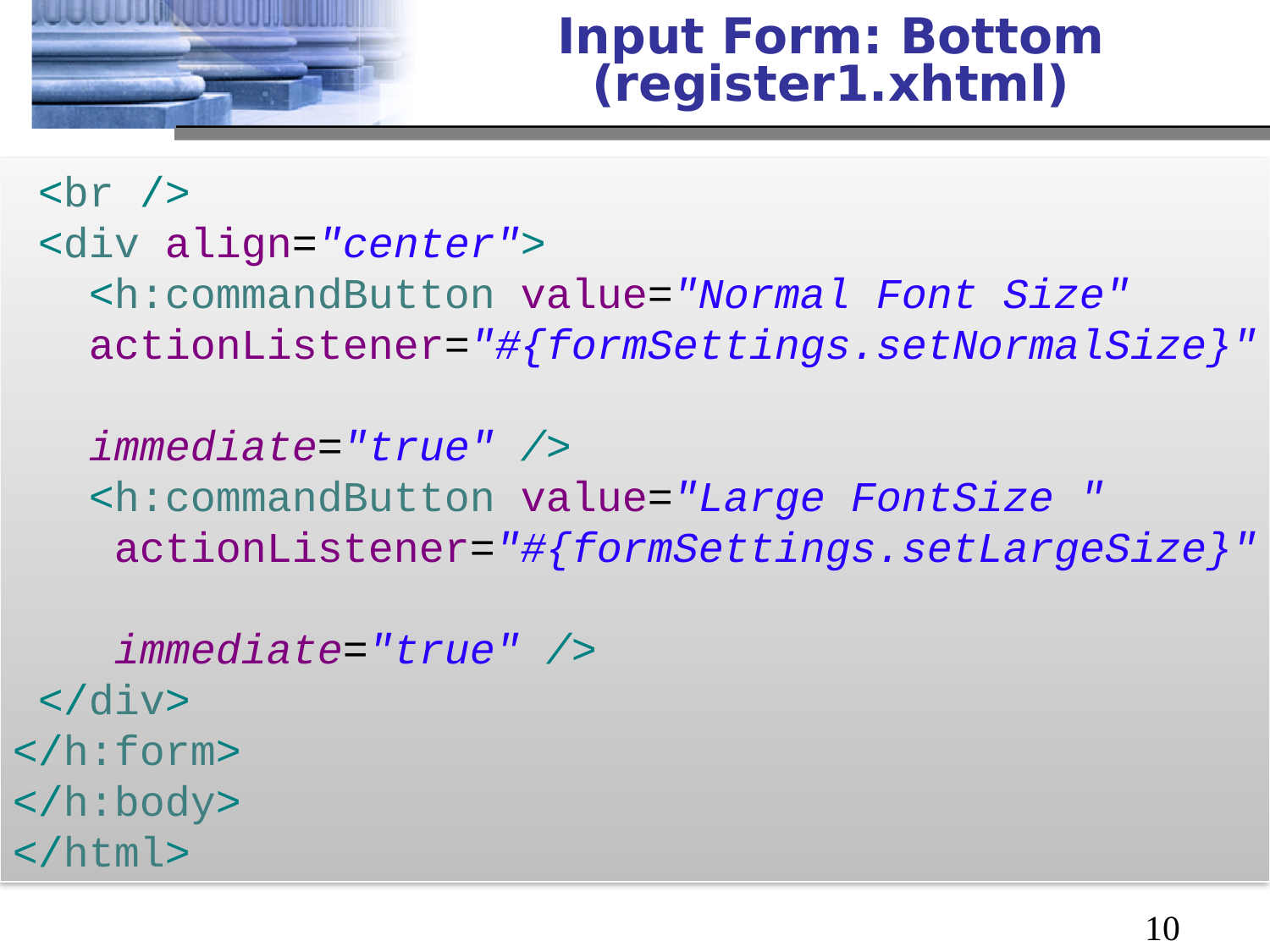

# Input Form: Bottom (register1.xhtml)
 <br />
 <div align="center">
   <h:commandButton value="Normal Font Size"
   actionListener="#{formSettings.setNormalSize}"
   immediate="true" />
   <h:commandButton value="Large FontSize "
    actionListener="#{formSettings.setLargeSize}"
    immediate="true" />
 </div>
</h:form>
</h:body>
</html>